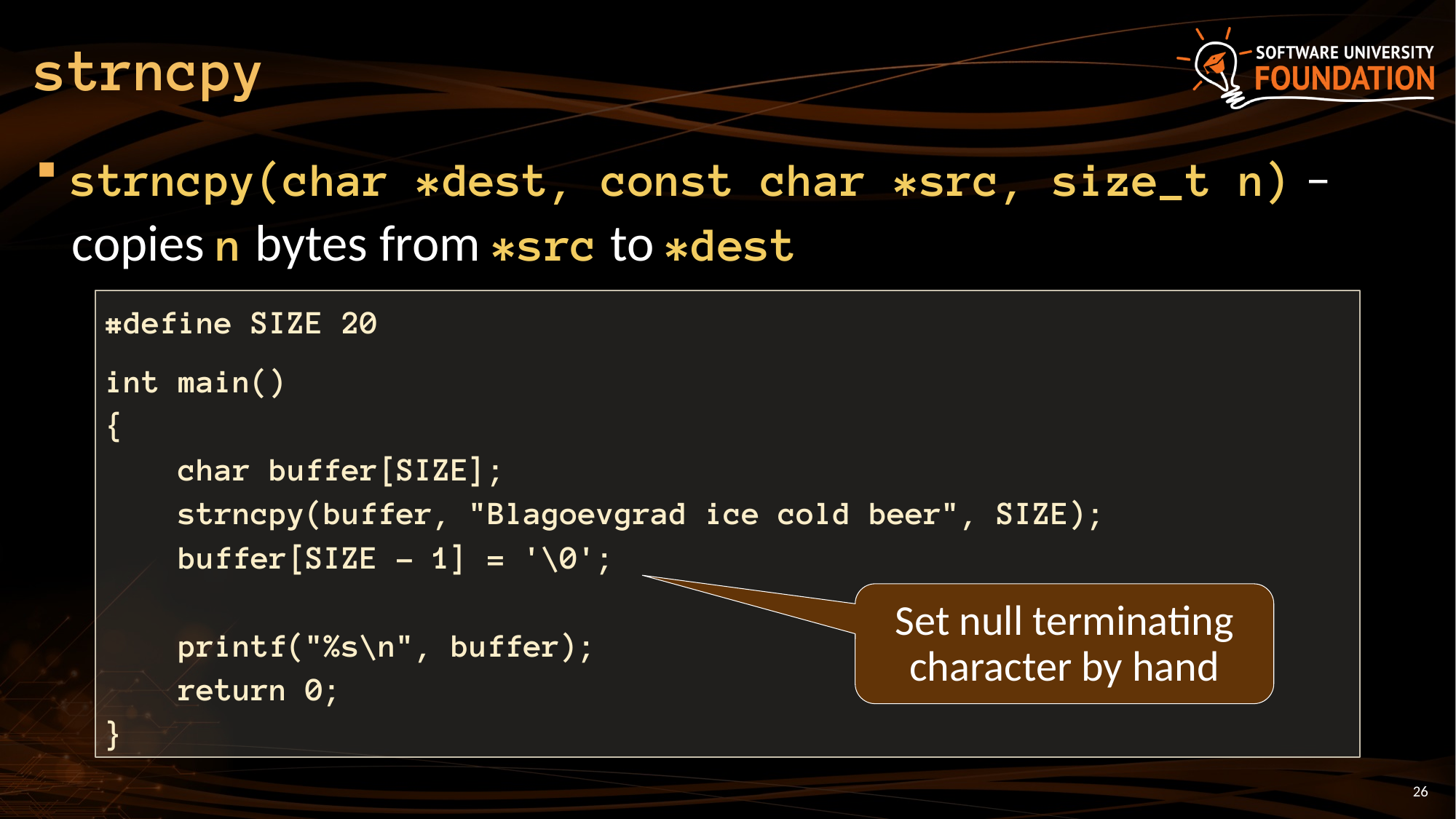

# strncpy
strncpy(char *dest, const char *src, size_t n) – copies n bytes from *src to *dest

#define SIZE 20
int main()
{
    char buffer[SIZE];
    strncpy(buffer, "Blagoevgrad ice cold beer", SIZE);
    buffer[SIZE - 1] = '\0';

    printf("%s\n", buffer);
    return 0;
}
Set null terminating character by hand
26